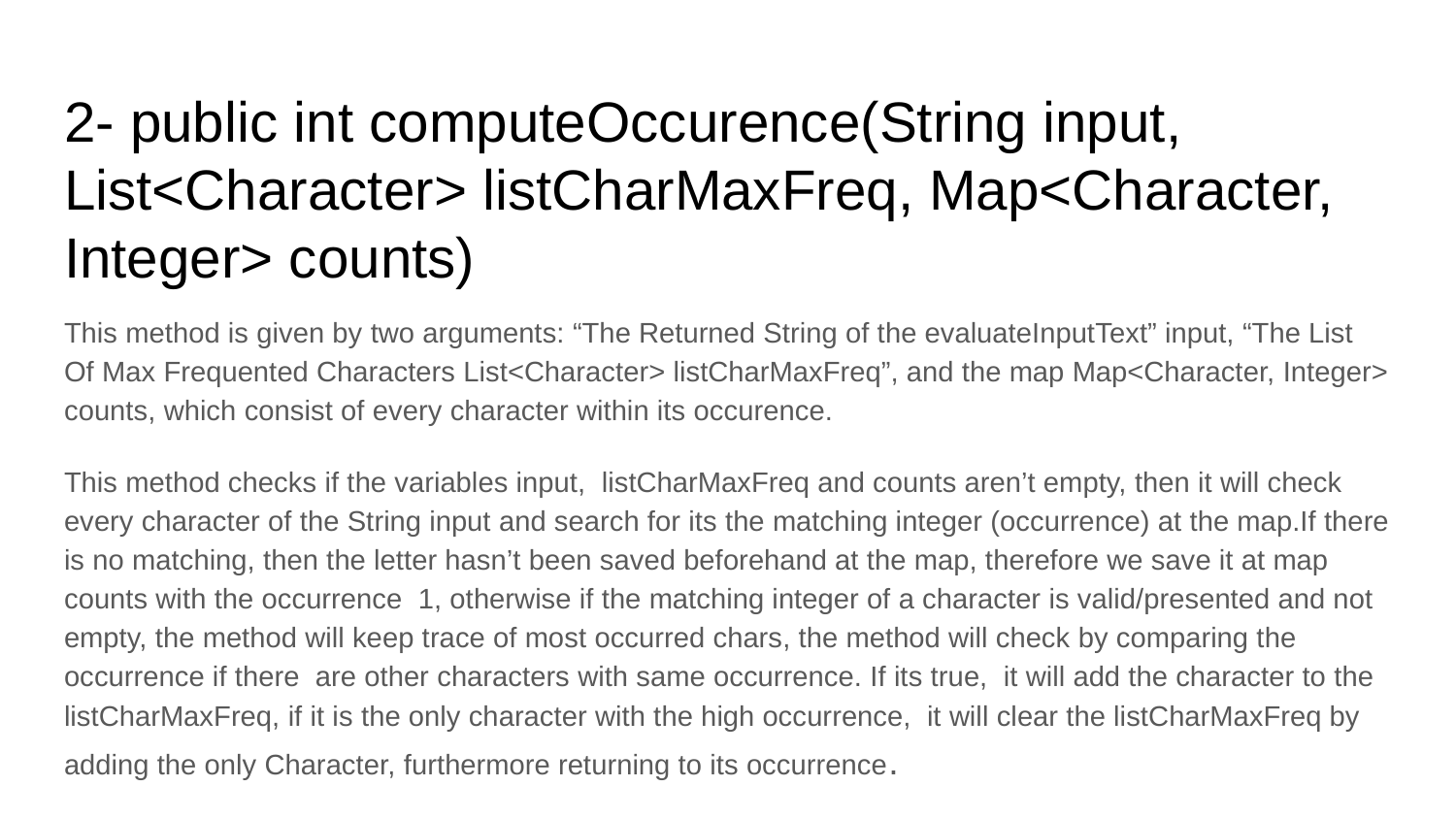

# 2- public int computeOccurence(String input, List<Character> listCharMaxFreq, Map<Character, Integer> counts)
This method is given by two arguments: “The Returned String of the evaluateInputText” input, “The List Of Max Frequented Characters List<Character> listCharMaxFreq”, and the map Map<Character, Integer> counts, which consist of every character within its occurence.
This method checks if the variables input,  listCharMaxFreq and counts aren’t empty, then it will check every character of the String input and search for its the matching integer (occurrence) at the map.If there is no matching, then the letter hasn’t been saved beforehand at the map, therefore we save it at map counts with the occurrence  1, otherwise if the matching integer of a character is valid/presented and not empty, the method will keep trace of most occurred chars, the method will check by comparing the occurrence if there  are other characters with same occurrence. If its true,  it will add the character to the listCharMaxFreq, if it is the only character with the high occurrence,  it will clear the listCharMaxFreq by adding the only Character, furthermore returning to its occurrence.